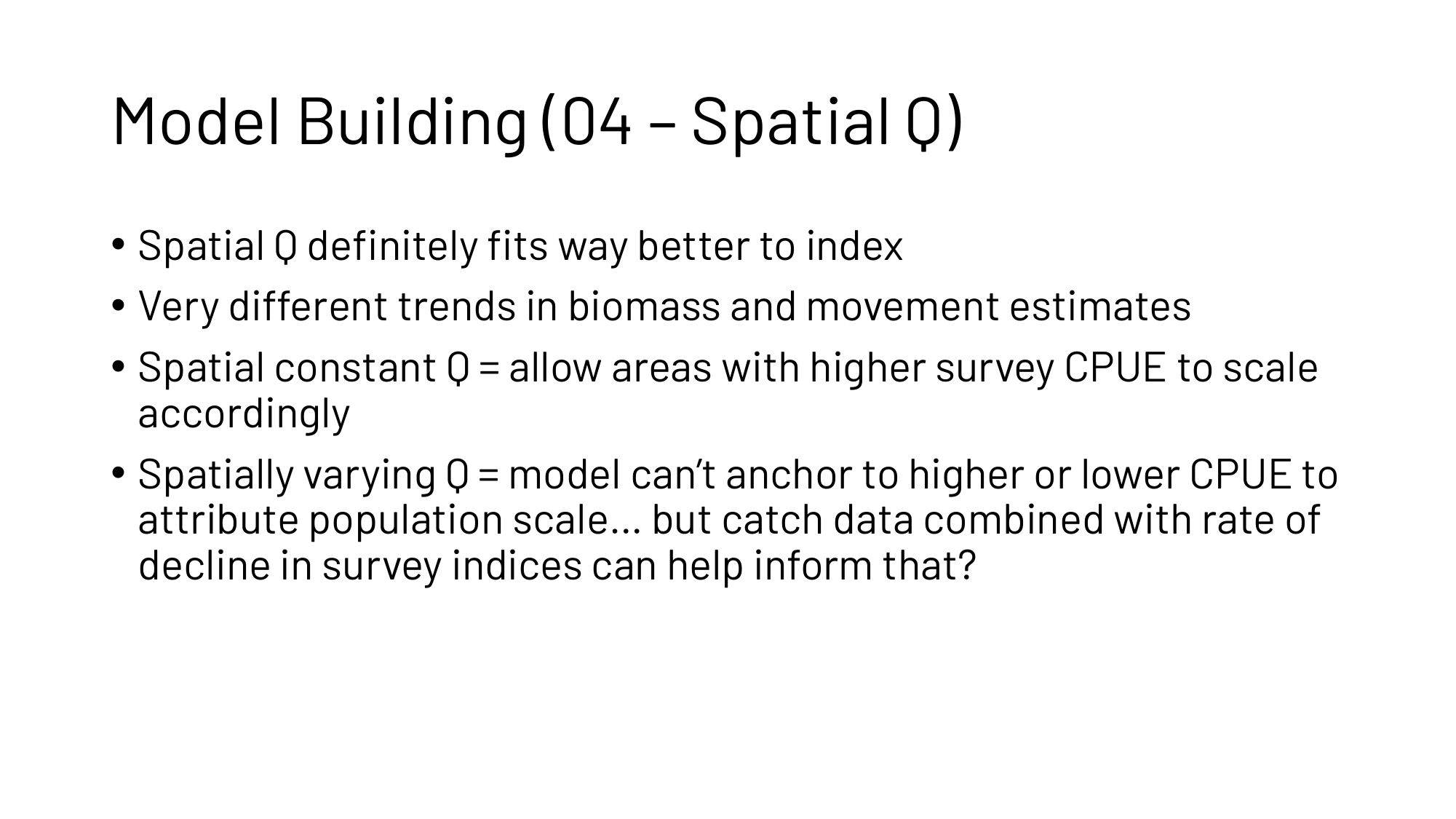

# Model Building (04 – Spatial Q)
Spatial Q definitely fits way better to index
Very different trends in biomass and movement estimates
Spatial constant Q = allow areas with higher survey CPUE to scale accordingly
Spatially varying Q = model can’t anchor to higher or lower CPUE to attribute population scale… but catch data combined with rate of decline in survey indices can help inform that?